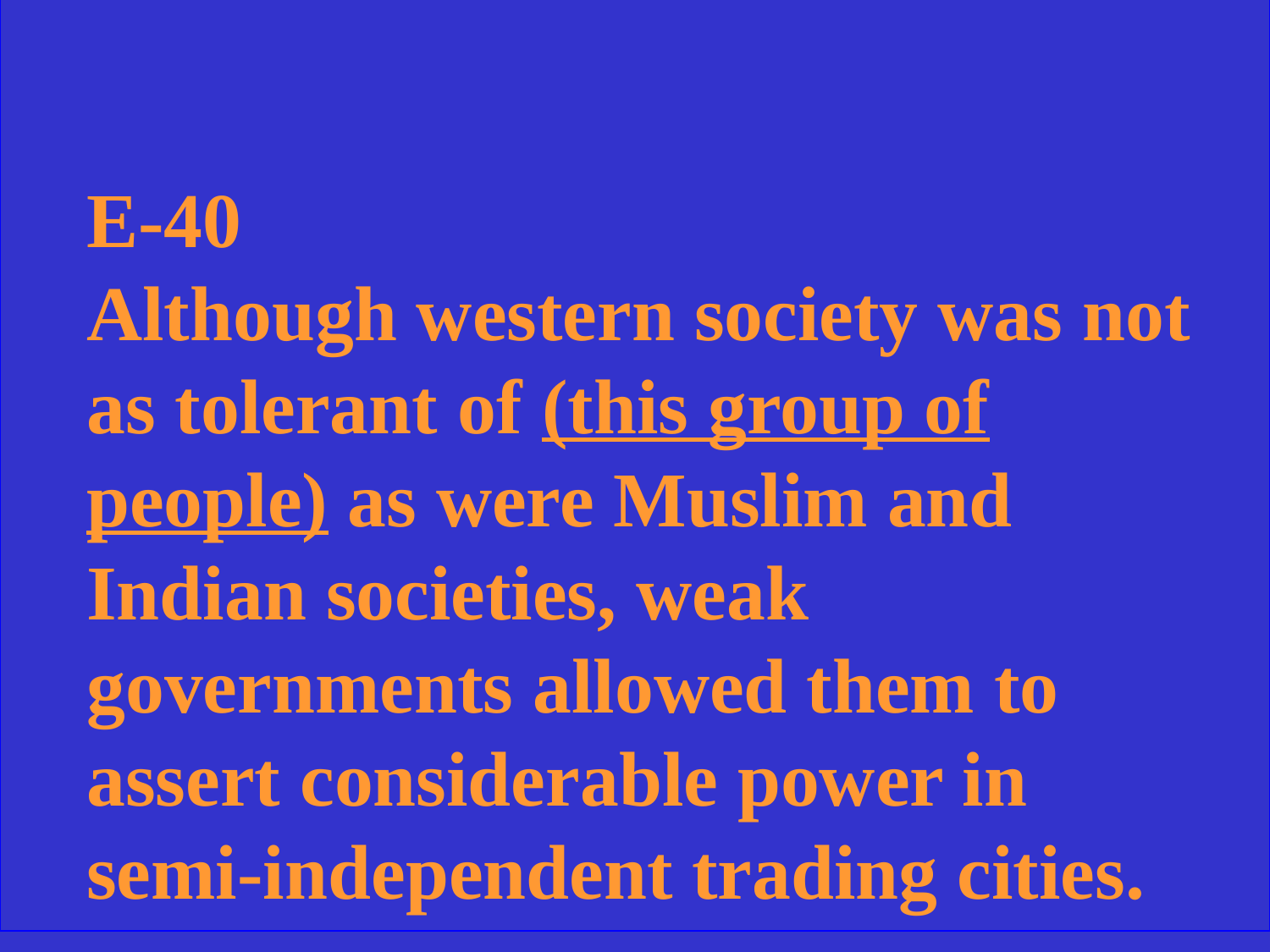

E-40
Although western society was not as tolerant of (this group of people) as were Muslim and Indian societies, weak governments allowed them to assert considerable power in semi-independent trading cities.